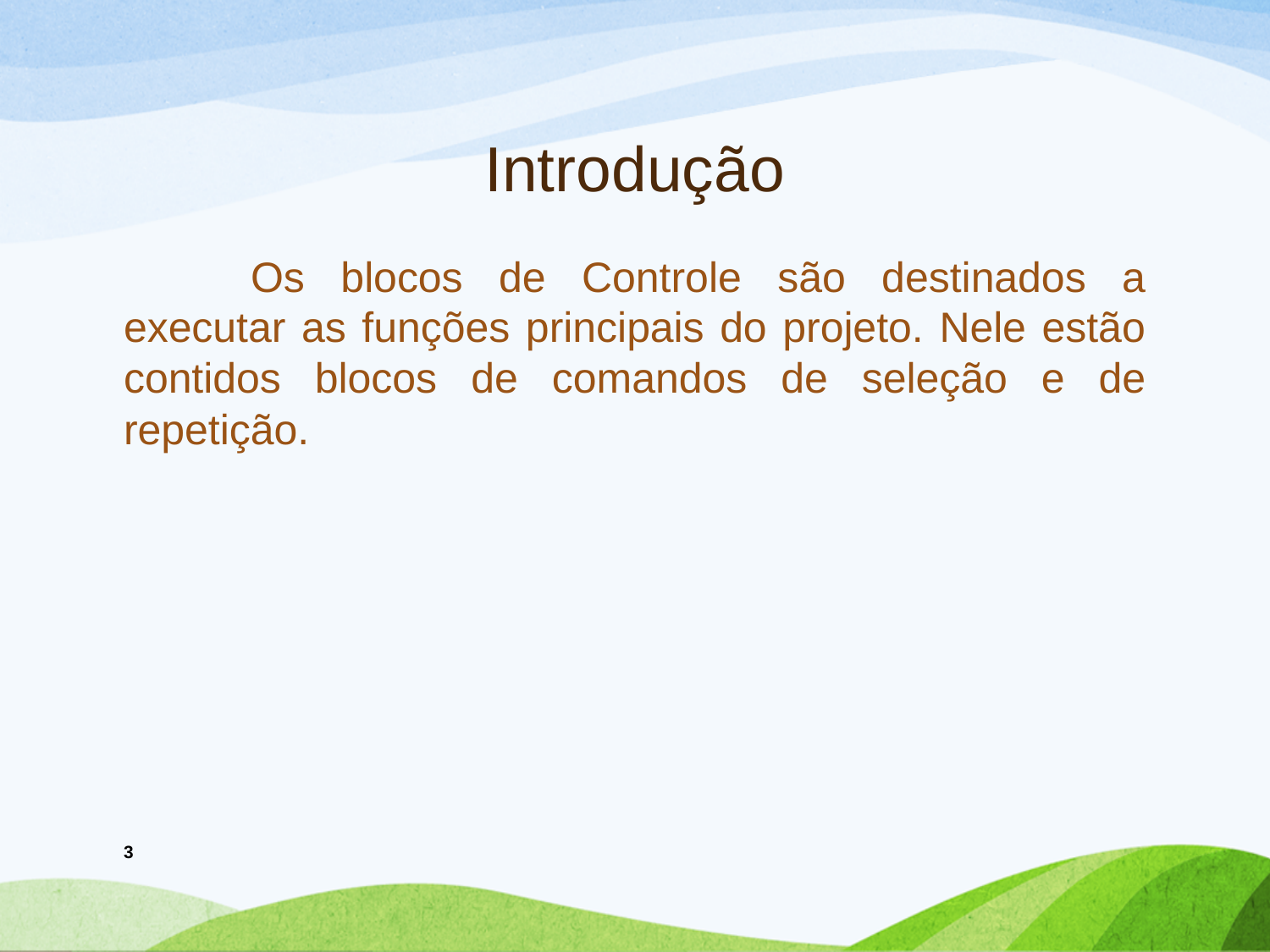

# Introdução
	Os blocos de Controle são destinados a executar as funções principais do projeto. Nele estão contidos blocos de comandos de seleção e de repetição.
3